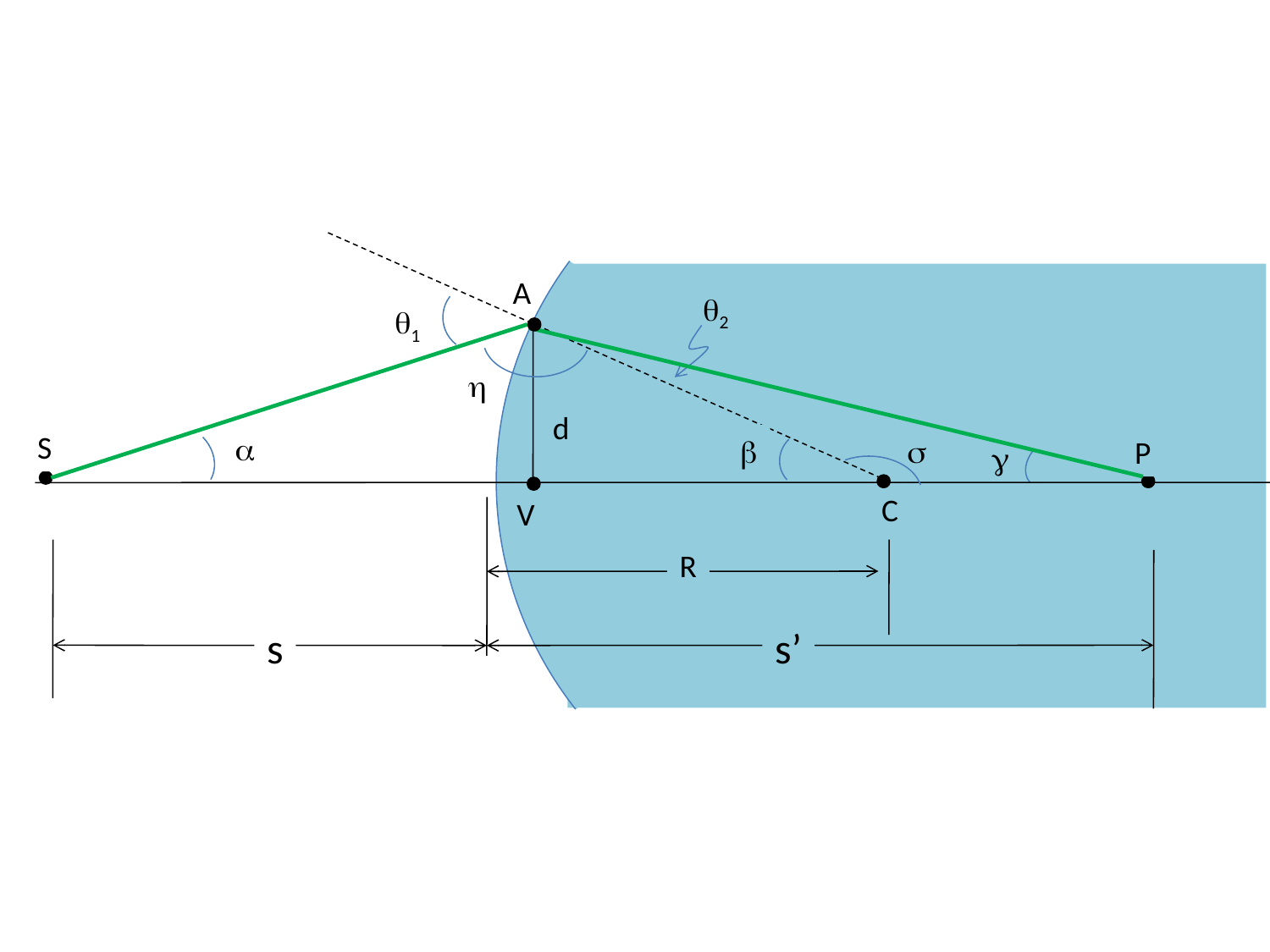

A
θ2

θ1

η
d
S

α
β
σ
P

γ

C
V
R
s
s’